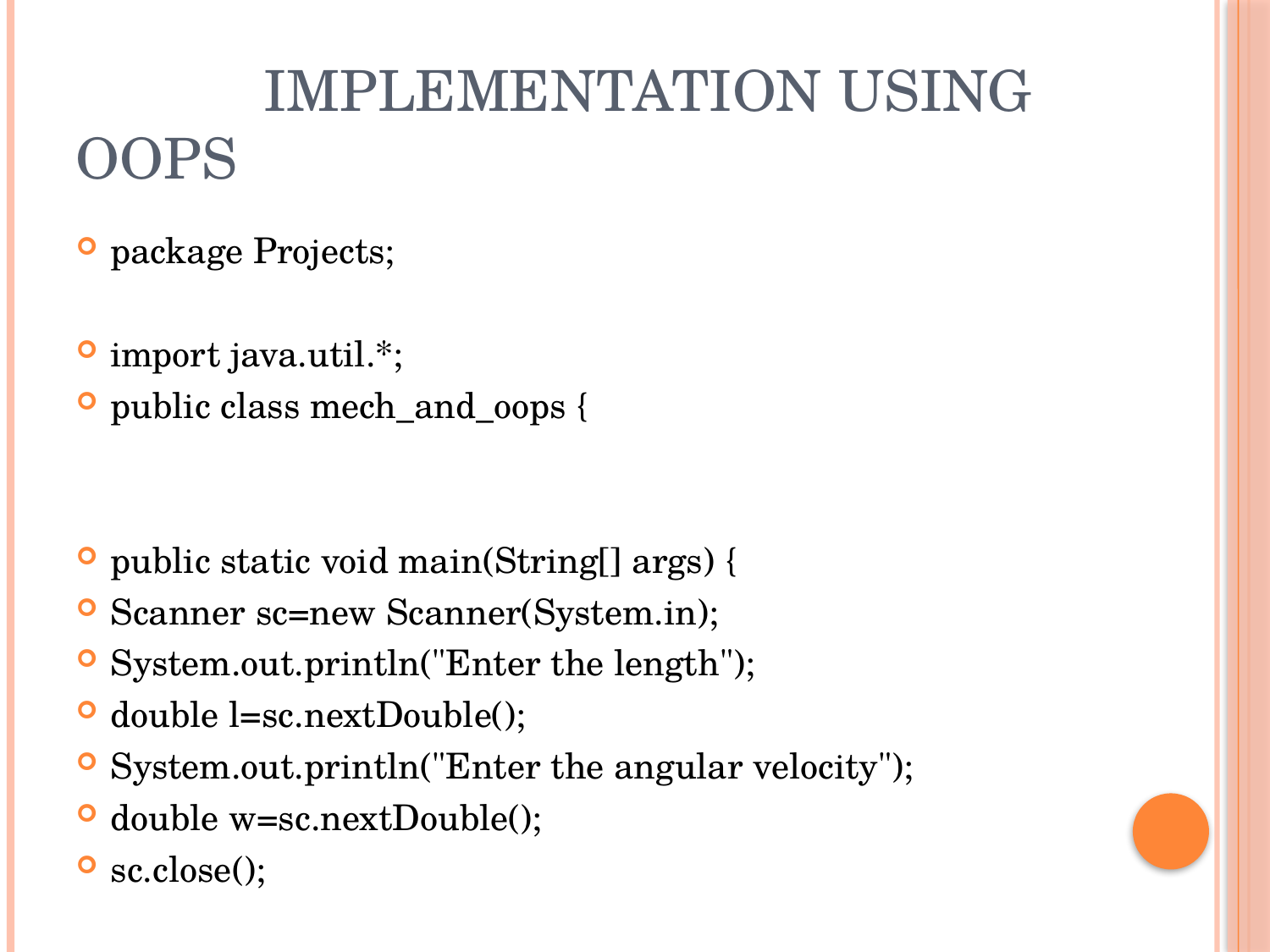

# Implementation using oops
package Projects;

import java.util.*;
public class mech_and_oops {

public static void main(String[] args) {
Scanner sc=new Scanner(System.in);
System.out.println("Enter the length");
double l=sc.nextDouble();
System.out.println("Enter the angular velocity");
double w=sc.nextDouble();
sc.close();